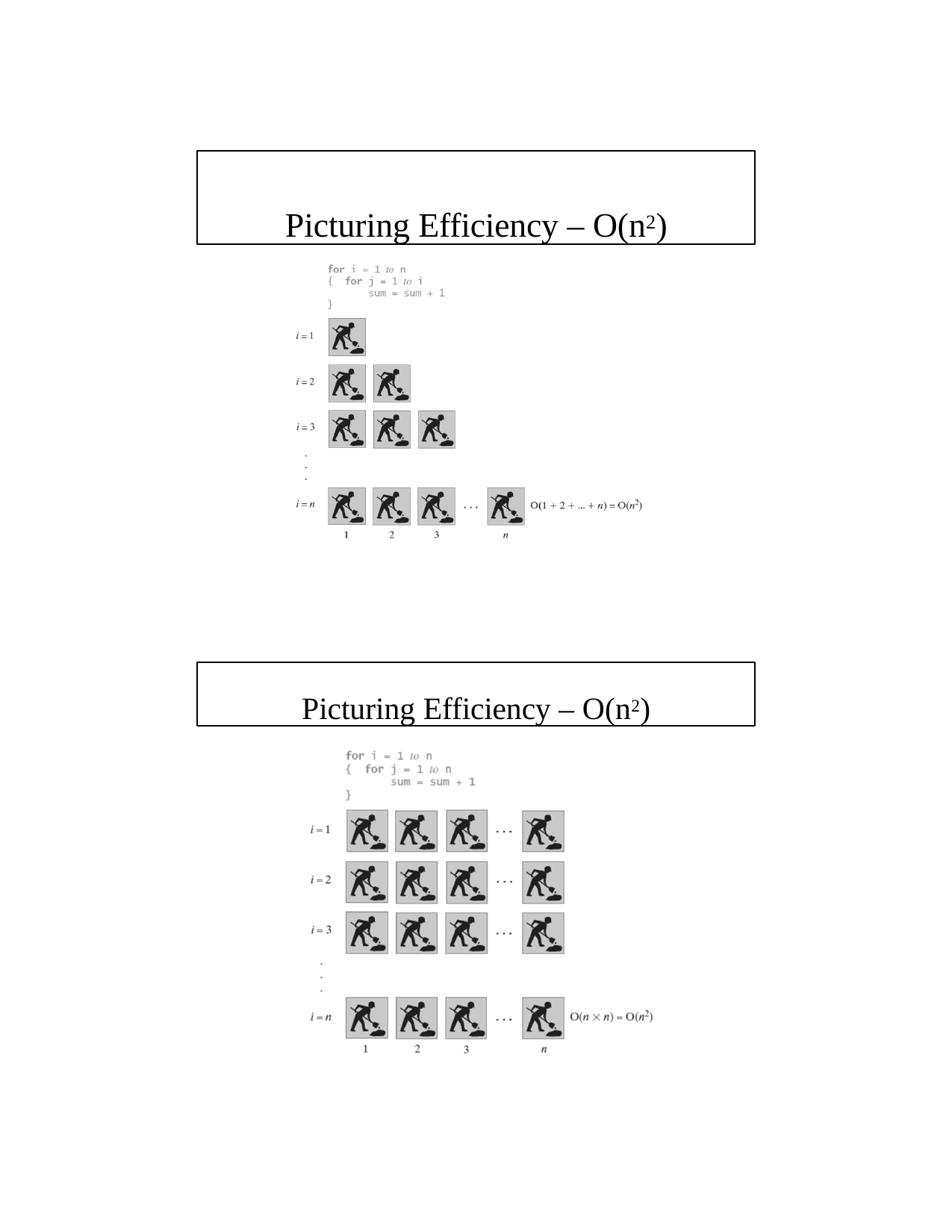

Picturing Efficiency – O(n2)

Picturing Efficiency – O(n2)